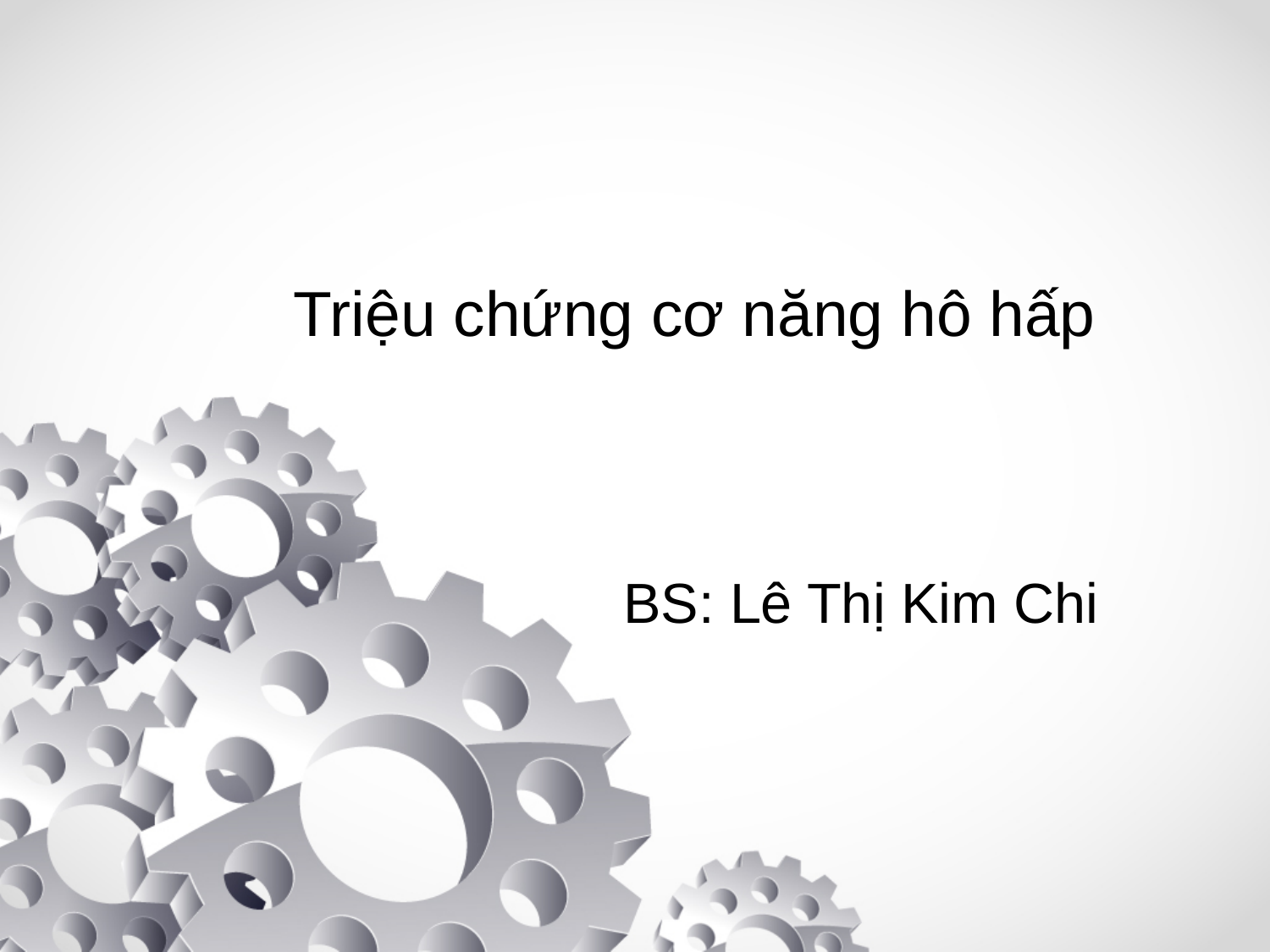

# Triệu chứng cơ năng hô hấp
BS: Lê Thị Kim Chi